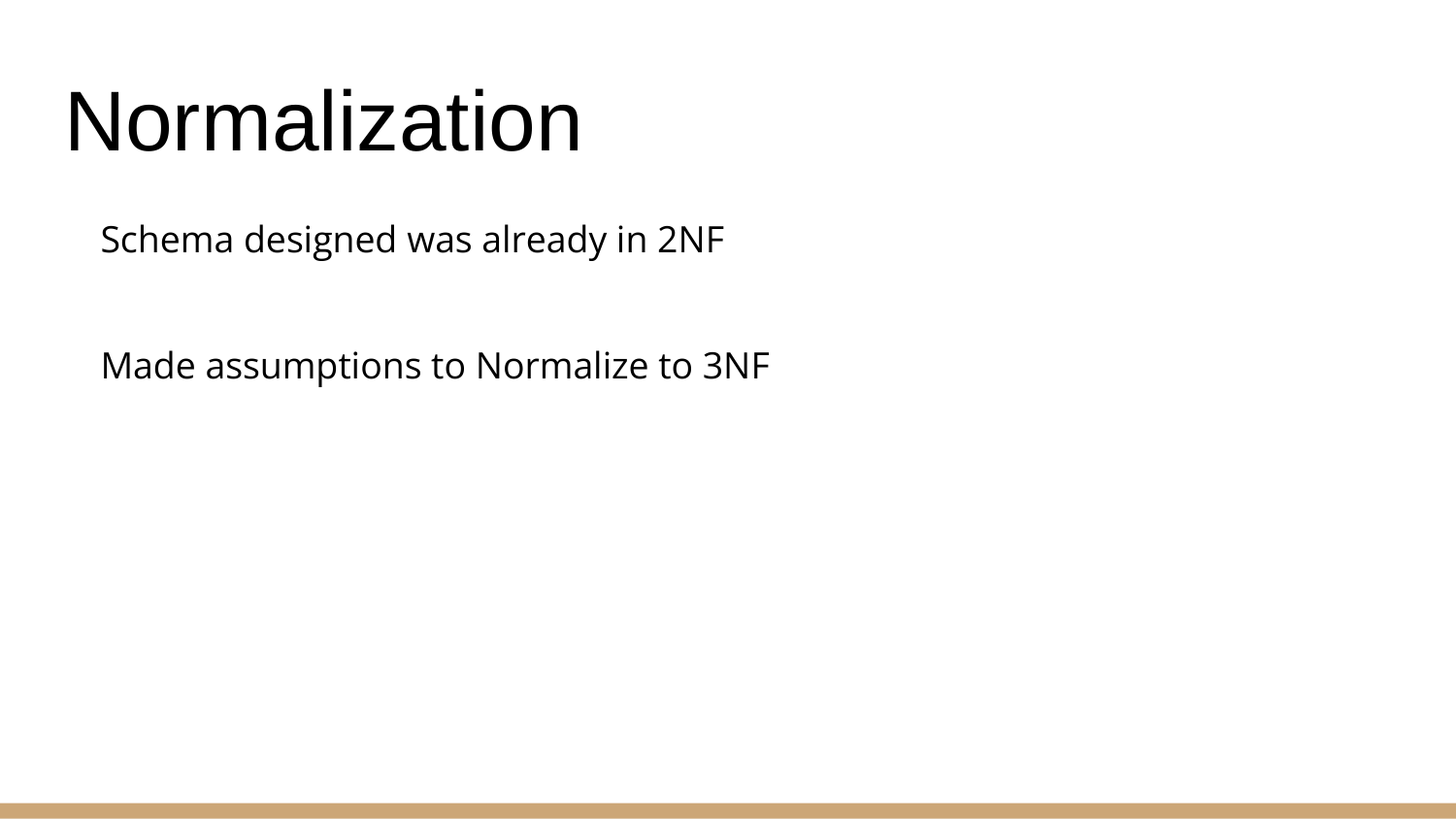

# Normalization
Schema designed was already in 2NF
Made assumptions to Normalize to 3NF